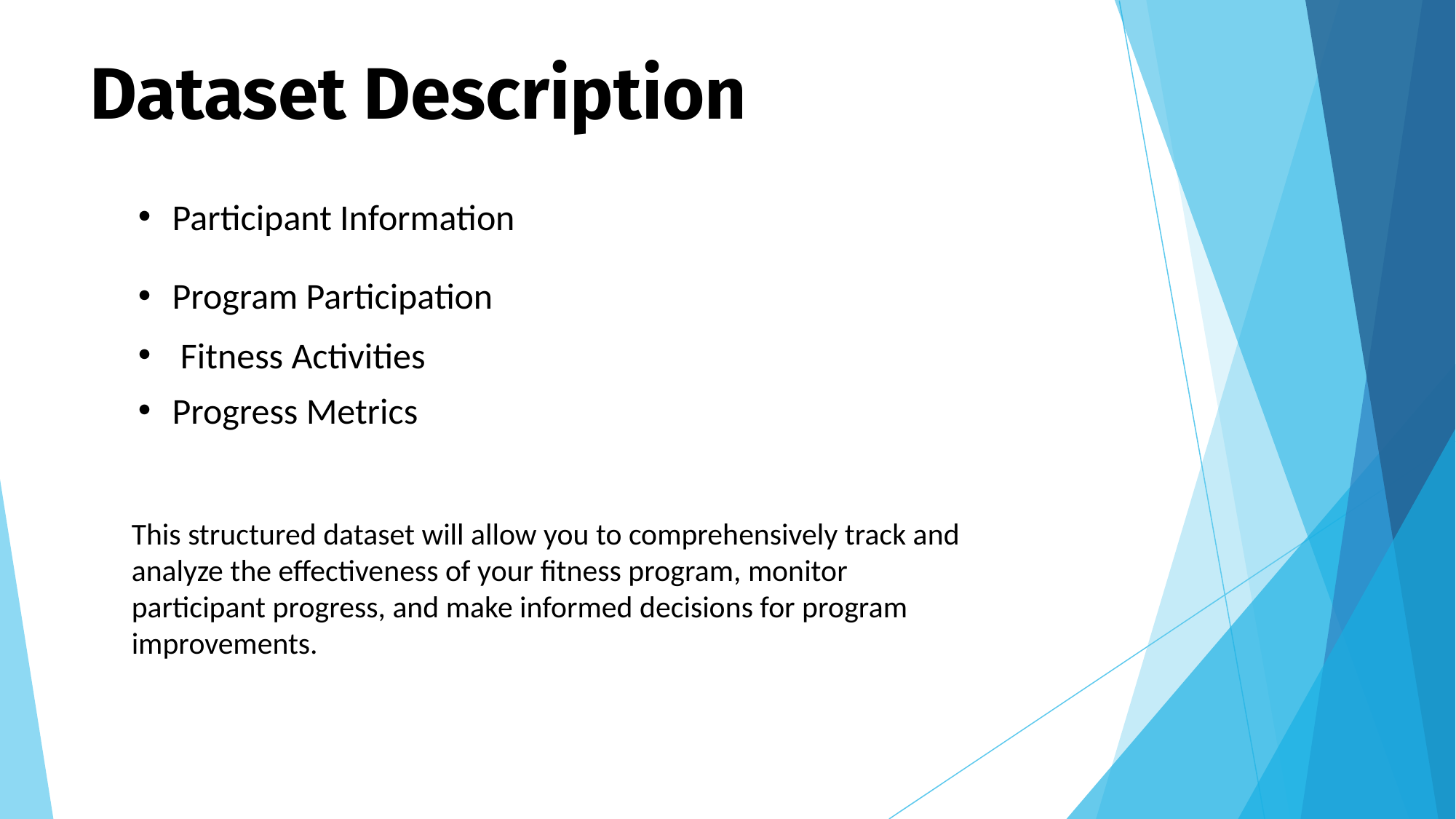

# Dataset Description
Participant Information
Program Participation
 Fitness Activities
Progress Metrics
This structured dataset will allow you to comprehensively track and analyze the effectiveness of your fitness program, monitor participant progress, and make informed decisions for program improvements.